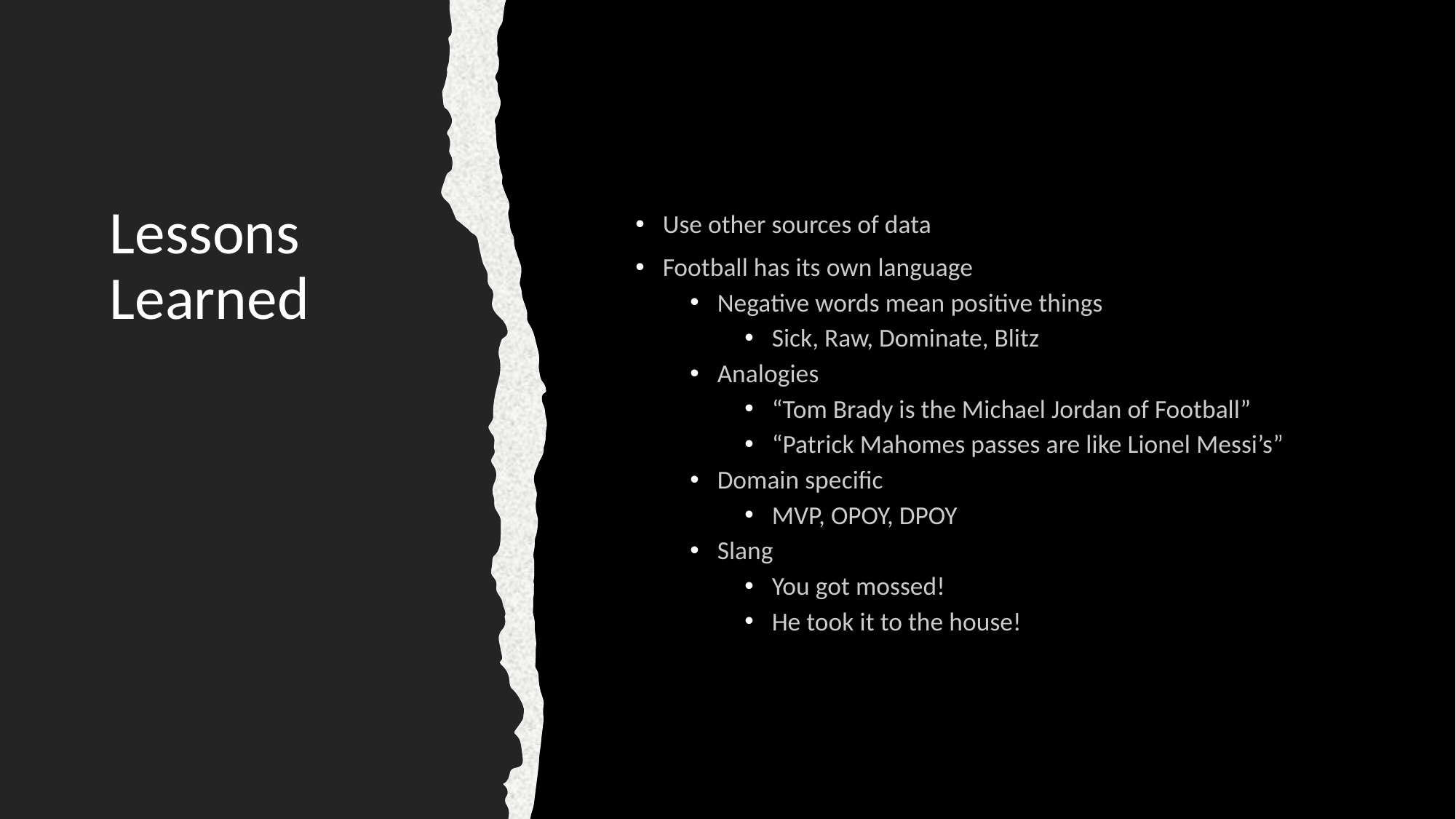

# Lessons Learned
Use other sources of data
Football has its own language
Negative words mean positive things
Sick, Raw, Dominate, Blitz
Analogies
“Tom Brady is the Michael Jordan of Football”
“Patrick Mahomes passes are like Lionel Messi’s”
Domain specific
MVP, OPOY, DPOY
Slang
You got mossed!
He took it to the house!